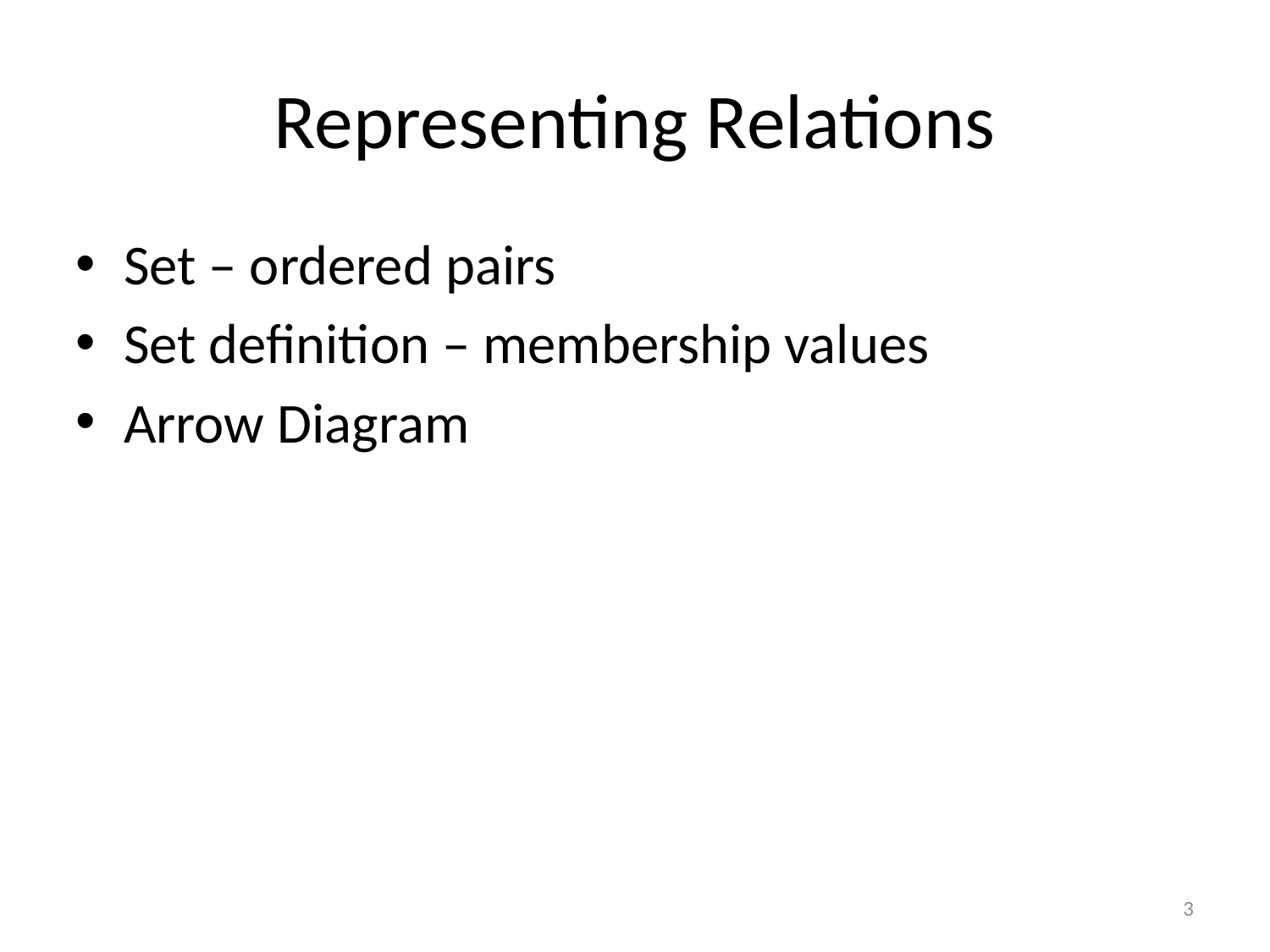

# Representing Relations
Set – ordered pairs
Set definition – membership values
Arrow Diagram
3